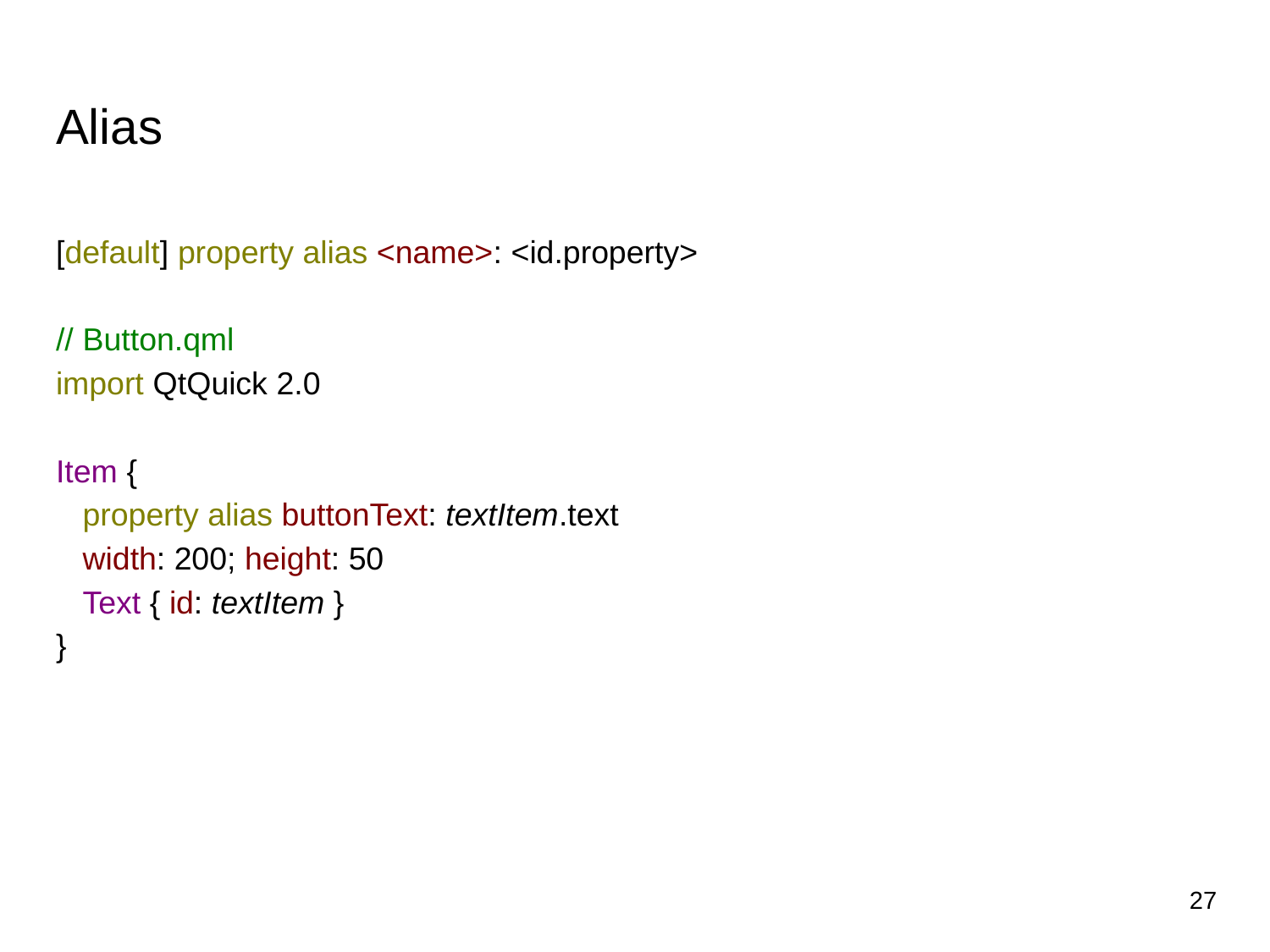

# Alias
[default] property alias <name>: <id.property>

// Button.qml
import QtQuick 2.0

Item {
   property alias buttonText: textItem.text
   width: 200; height: 50
   Text { id: textItem }
}

27